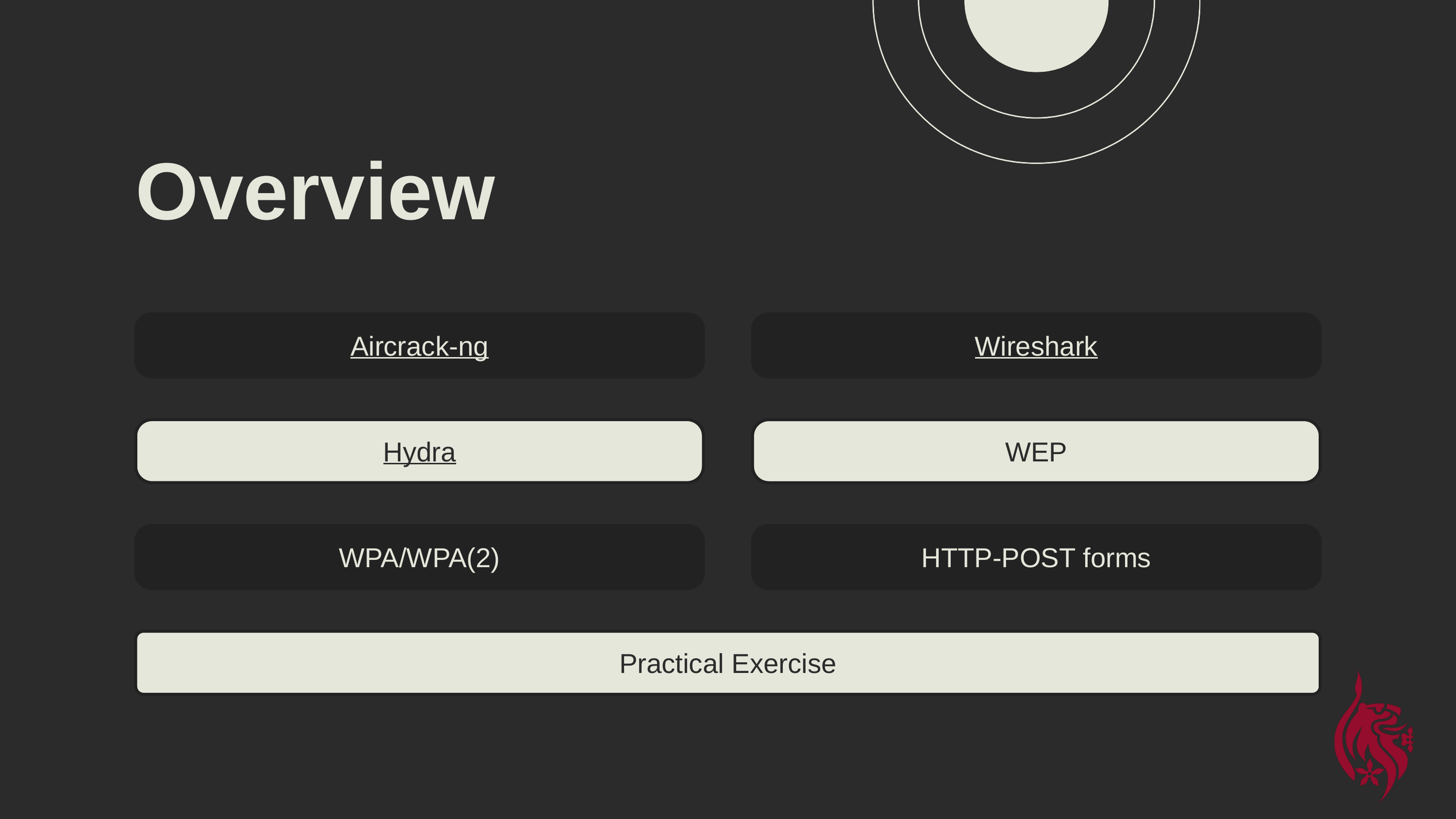

Overview

Aircrack-ng

Wireshark

Hydra

WEP

WPA/WPA(2)

HTTP-POST forms

Practical Exercise